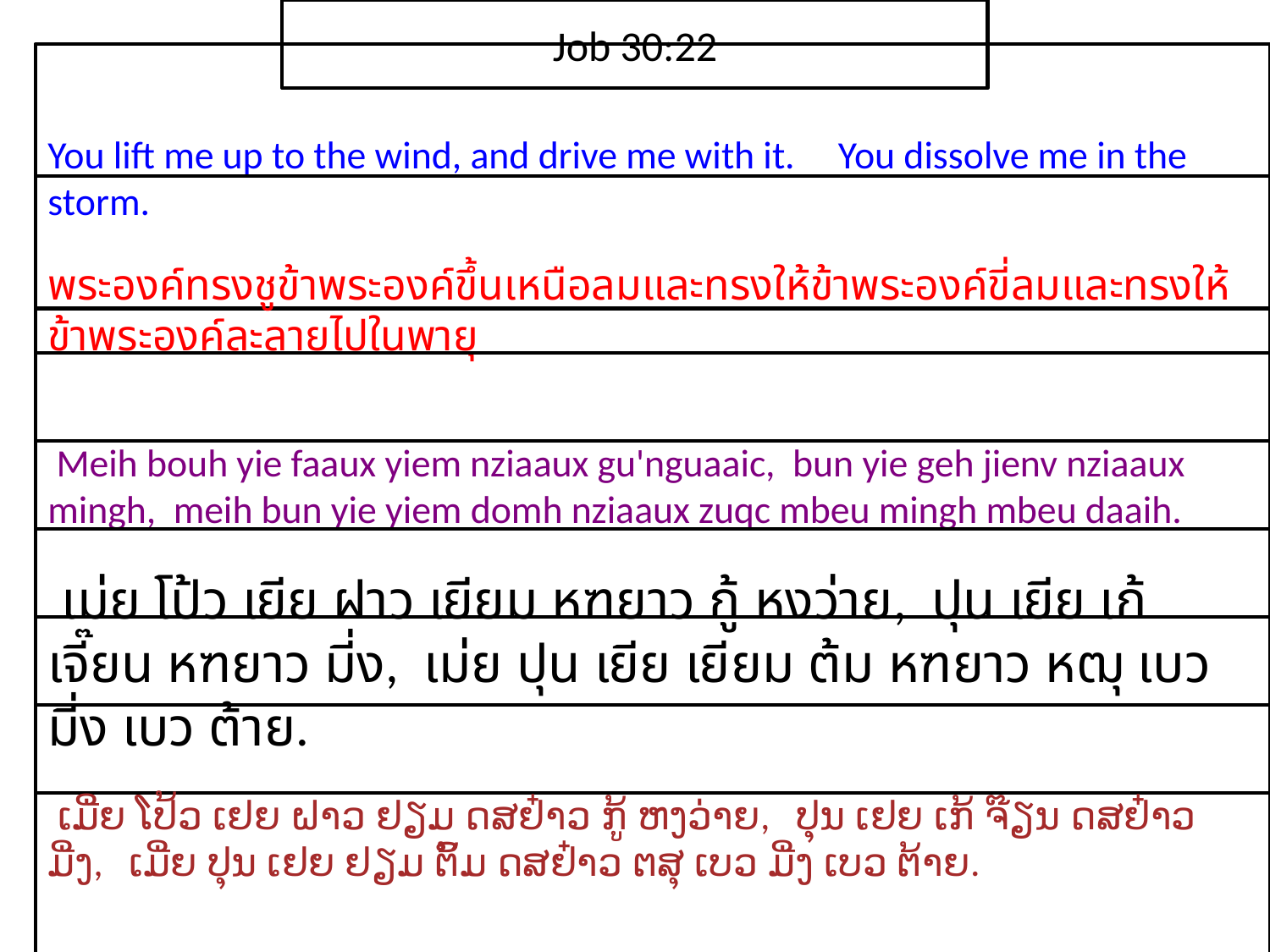

Job 30:22
You lift me up to the wind, and drive me with it.     You dissolve me in the storm.
​พระ​องค์​ทรง​ชู​ข้า​พระ​องค์​ขึ้น​เหนือ​ลมและ​ทรง​ให้​ข้า​พระ​องค์​ขี่​ลมและ​ทรง​ให้​ข้า​พระ​องค์​ละลาย​ไป​ใน​พายุ
 Meih bouh yie faaux yiem nziaaux gu'nguaaic,  bun yie geh jienv nziaaux mingh,  meih bun yie yiem domh nziaaux zuqc mbeu mingh mbeu daaih.
 เม่ย โป้ว เยีย ฝาว เยียม หฑยาว กู้ หงว่าย,  ปุน เยีย เก้ เจี๊ยน หฑยาว มี่ง,  เม่ย ปุน เยีย เยียม ต้ม หฑยาว หฒุ เบว มี่ง เบว ต้าย.
 ເມີ່ຍ ໂປ້ວ ເຢຍ ຝາວ ຢຽມ ດສຢ໋າວ ກູ້ ຫງວ່າຍ,   ປຸນ ເຢຍ ເກ້ ຈ໊ຽນ ດສຢ໋າວ ມີ່ງ,   ເມີ່ຍ ປຸນ ເຢຍ ຢຽມ ຕົ້ມ ດສຢ໋າວ ຕສຸ ເບວ ມີ່ງ ເບວ ຕ້າຍ.